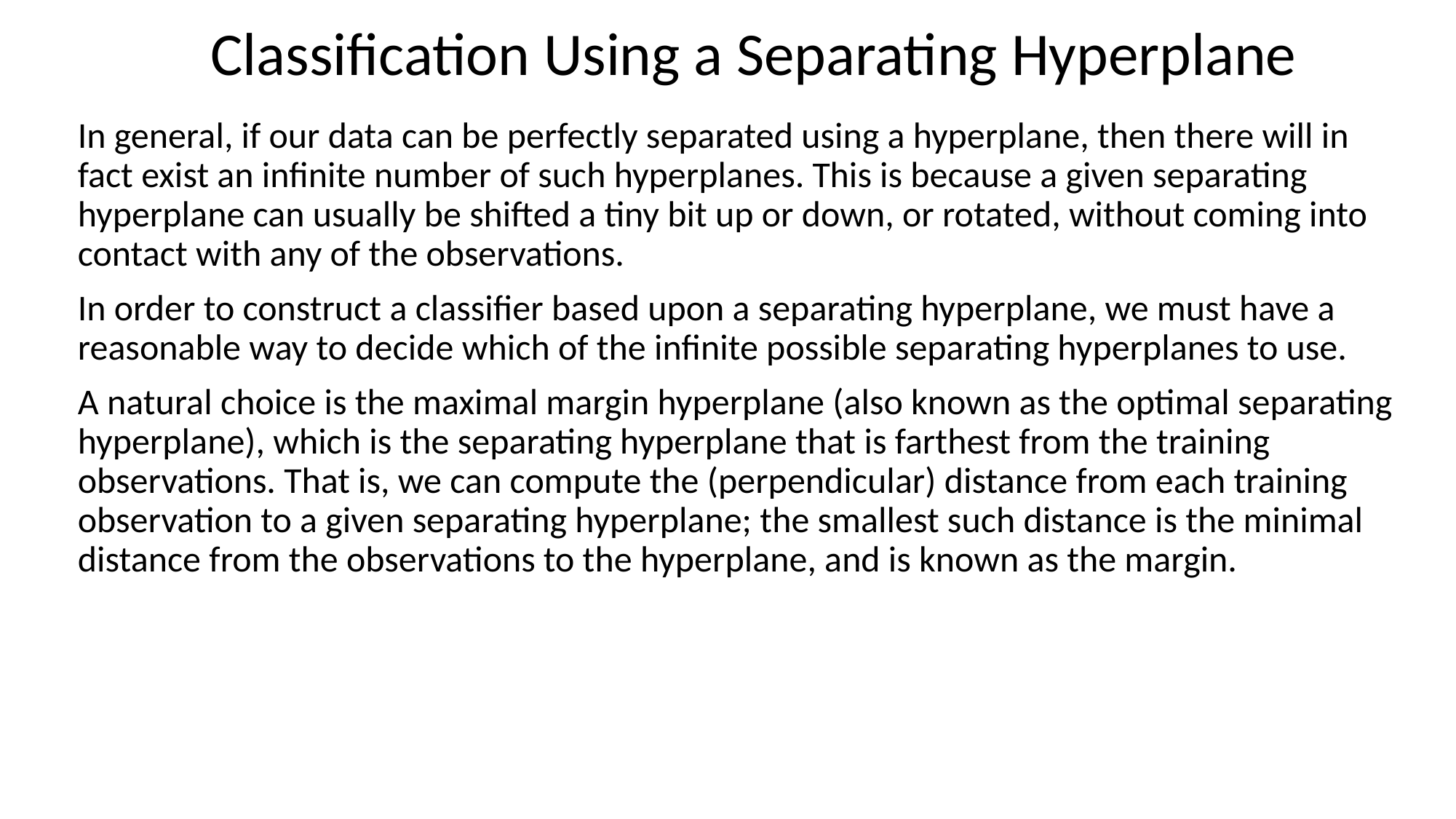

# Classiﬁcation Using a Separating Hyperplane
In general, if our data can be perfectly separated using a hyperplane, then there will in fact exist an inﬁnite number of such hyperplanes. This is because a given separating hyperplane can usually be shifted a tiny bit up or down, or rotated, without coming into contact with any of the observations.
In order to construct a classiﬁer based upon a separating hyperplane, we must have a reasonable way to decide which of the inﬁnite possible separating hyperplanes to use.
A natural choice is the maximal margin hyperplane (also known as the optimal separating hyperplane), which is the separating hyperplane that is farthest from the training observations. That is, we can compute the (perpendicular) distance from each training observation to a given separating hyperplane; the smallest such distance is the minimal distance from the observations to the hyperplane, and is known as the margin.